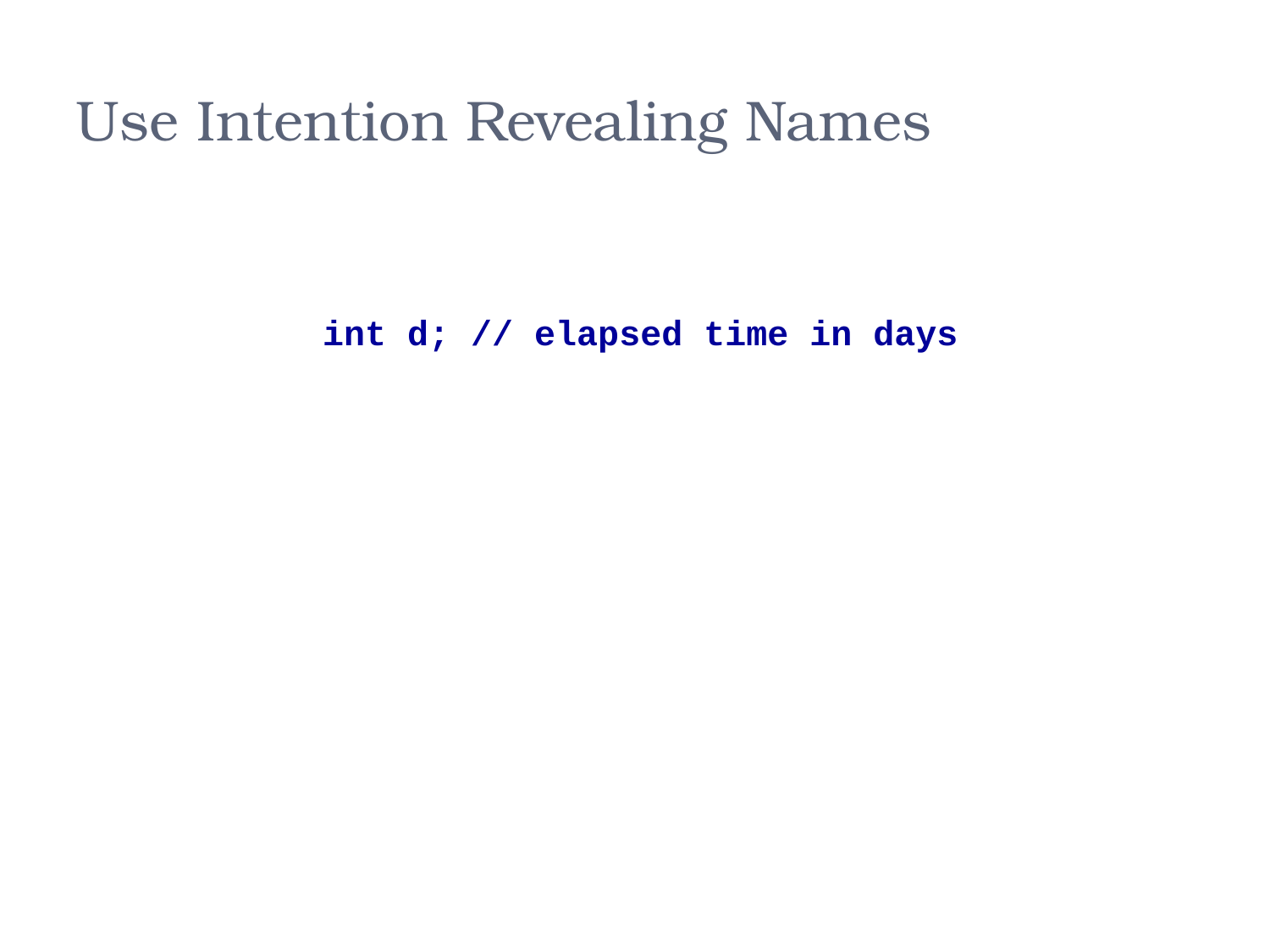

# Use Intention Revealing Names
int d; // elapsed time in days